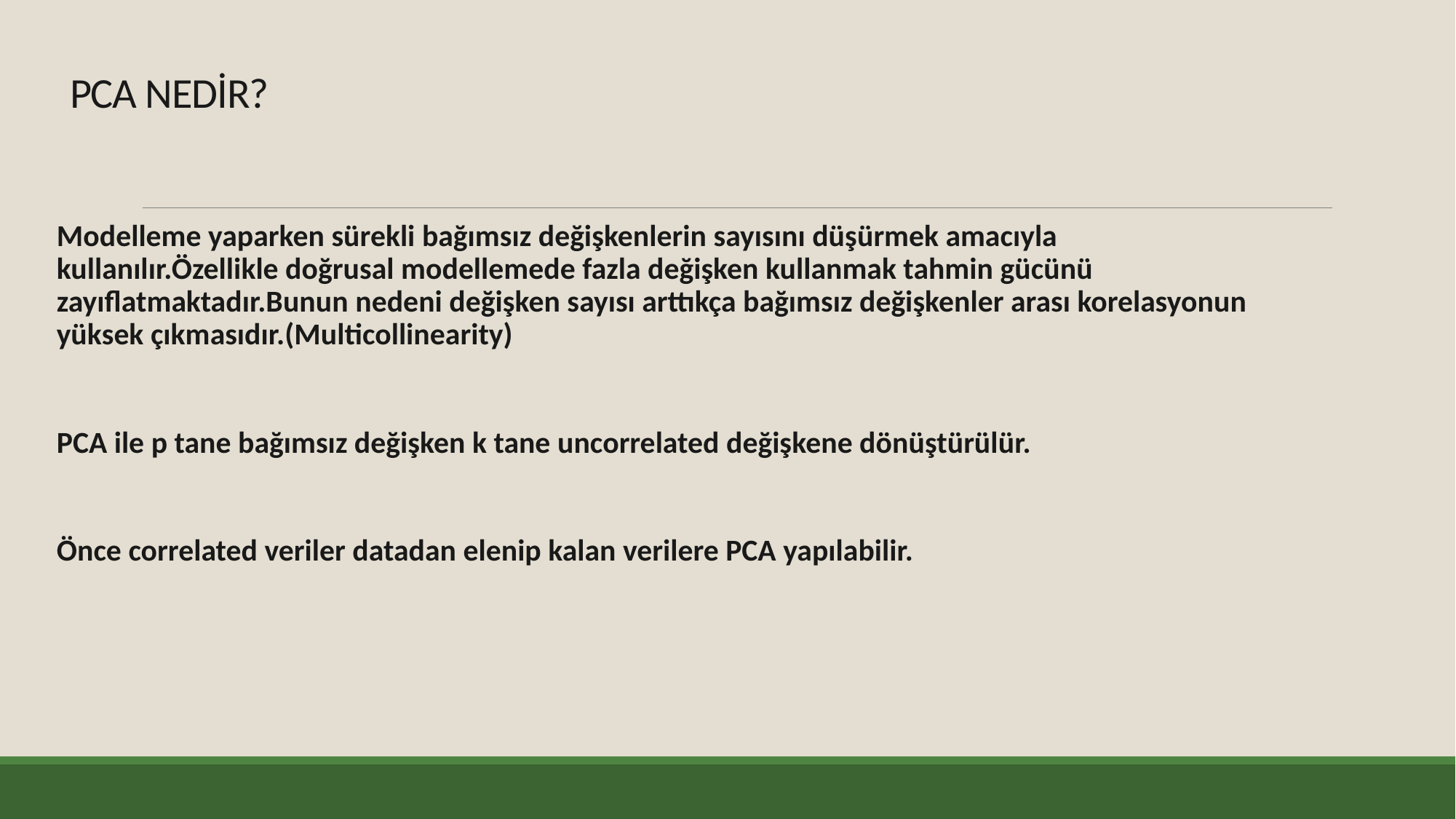

# PCA NEDİR?

Modelleme yaparken sürekli bağımsız değişkenlerin sayısını düşürmek amacıyla kullanılır.Özellikle doğrusal modellemede fazla değişken kullanmak tahmin gücünü zayıflatmaktadır.Bunun nedeni değişken sayısı arttıkça bağımsız değişkenler arası korelasyonun yüksek çıkmasıdır.(Multicollinearity)

PCA ile p tane bağımsız değişken k tane uncorrelated değişkene dönüştürülür.

Önce correlated veriler datadan elenip kalan verilere PCA yapılabilir.